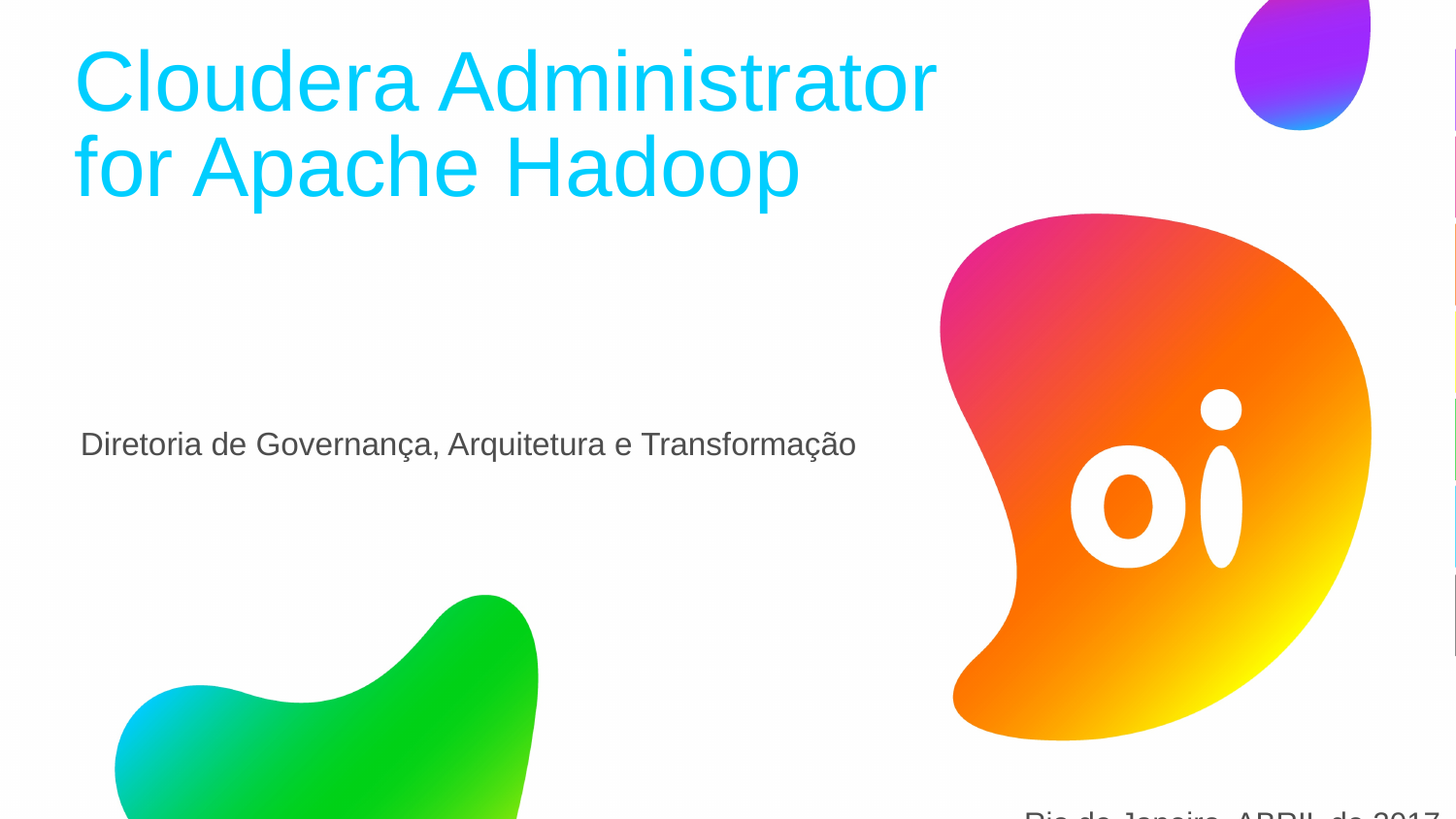

# Cloudera Administrator for Apache Hadoop

Diretoria de Governança, Arquitetura e Transformação

Rio de Janeiro, ABRIL de 2017